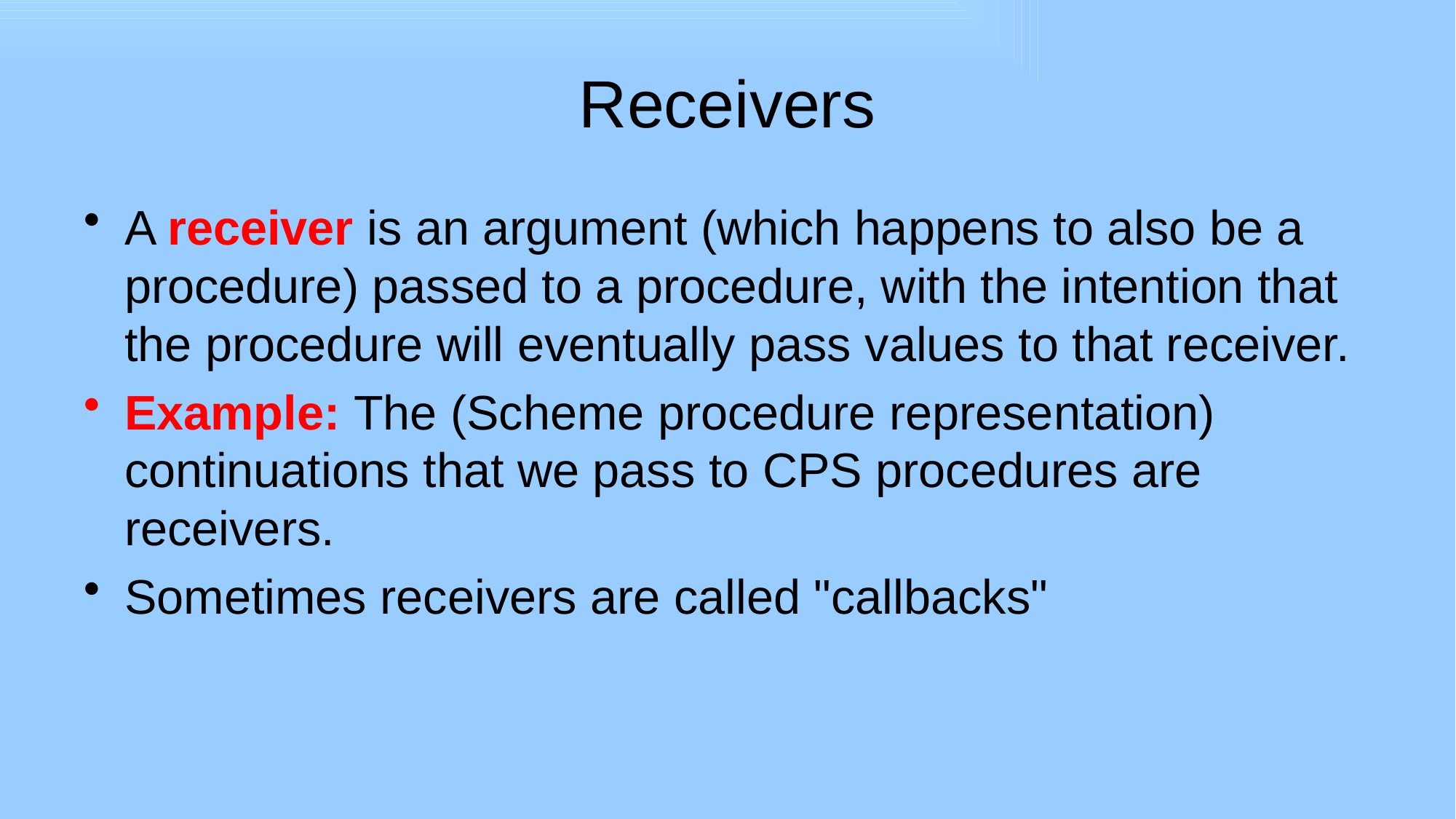

# Receivers
A receiver is an argument (which happens to also be a procedure) passed to a procedure, with the intention that the procedure will eventually pass values to that receiver.
Example: The (Scheme procedure representation) continuations that we pass to CPS procedures are receivers.
Sometimes receivers are called "callbacks"